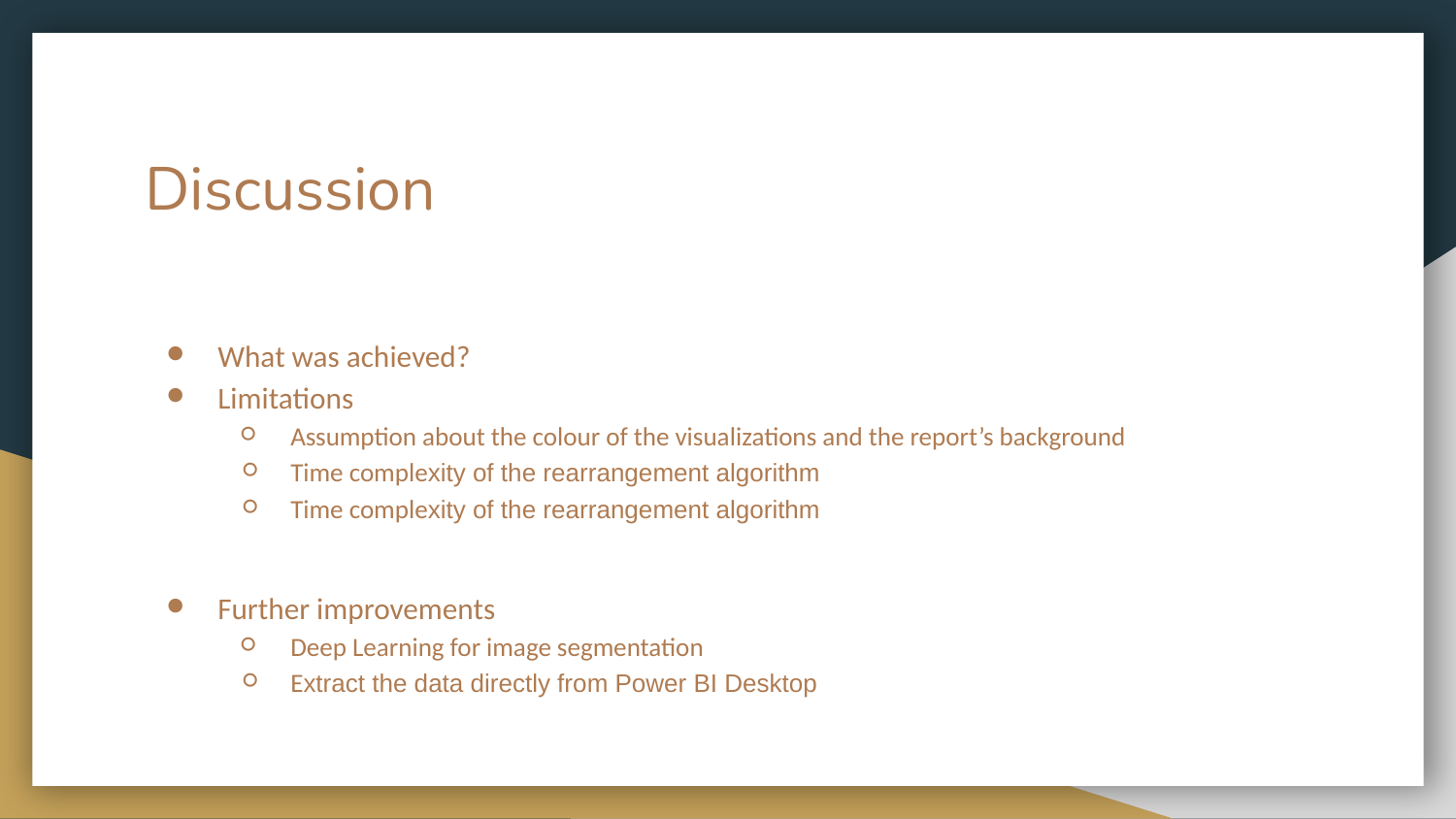

# Discussion
What was achieved?
Limitations
Assumption about the colour of the visualizations and the report’s background
Time complexity of the rearrangement algorithm
Time complexity of the rearrangement algorithm

Further improvements
Deep Learning for image segmentation
Extract the data directly from Power BI Desktop